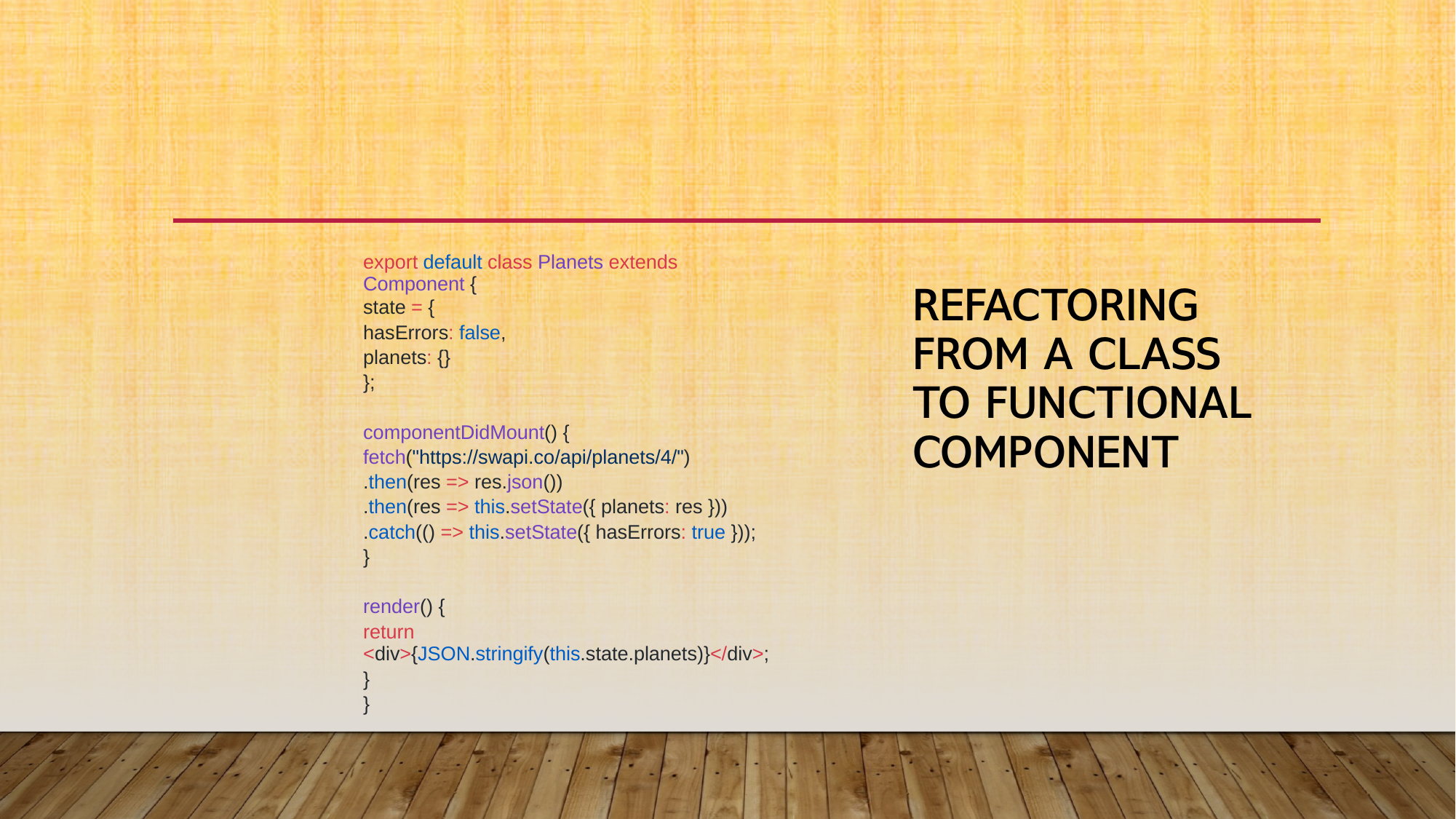

|  |  |
| --- | --- |
|  |  |
|  | export default class Planets extends Component { |
|  | state = { |
|  | hasErrors: false, |
|  | planets: {} |
|  | }; |
|  |  |
|  | componentDidMount() { |
|  | fetch("https://swapi.co/api/planets/4/") |
|  | .then(res => res.json()) |
|  | .then(res => this.setState({ planets: res })) |
|  | .catch(() => this.setState({ hasErrors: true })); |
|  | } |
|  |  |
|  | render() { |
|  | return <div>{JSON.stringify(this.state.planets)}</div>; |
|  | } |
|  | } |
# Refactoring from a class to functional component